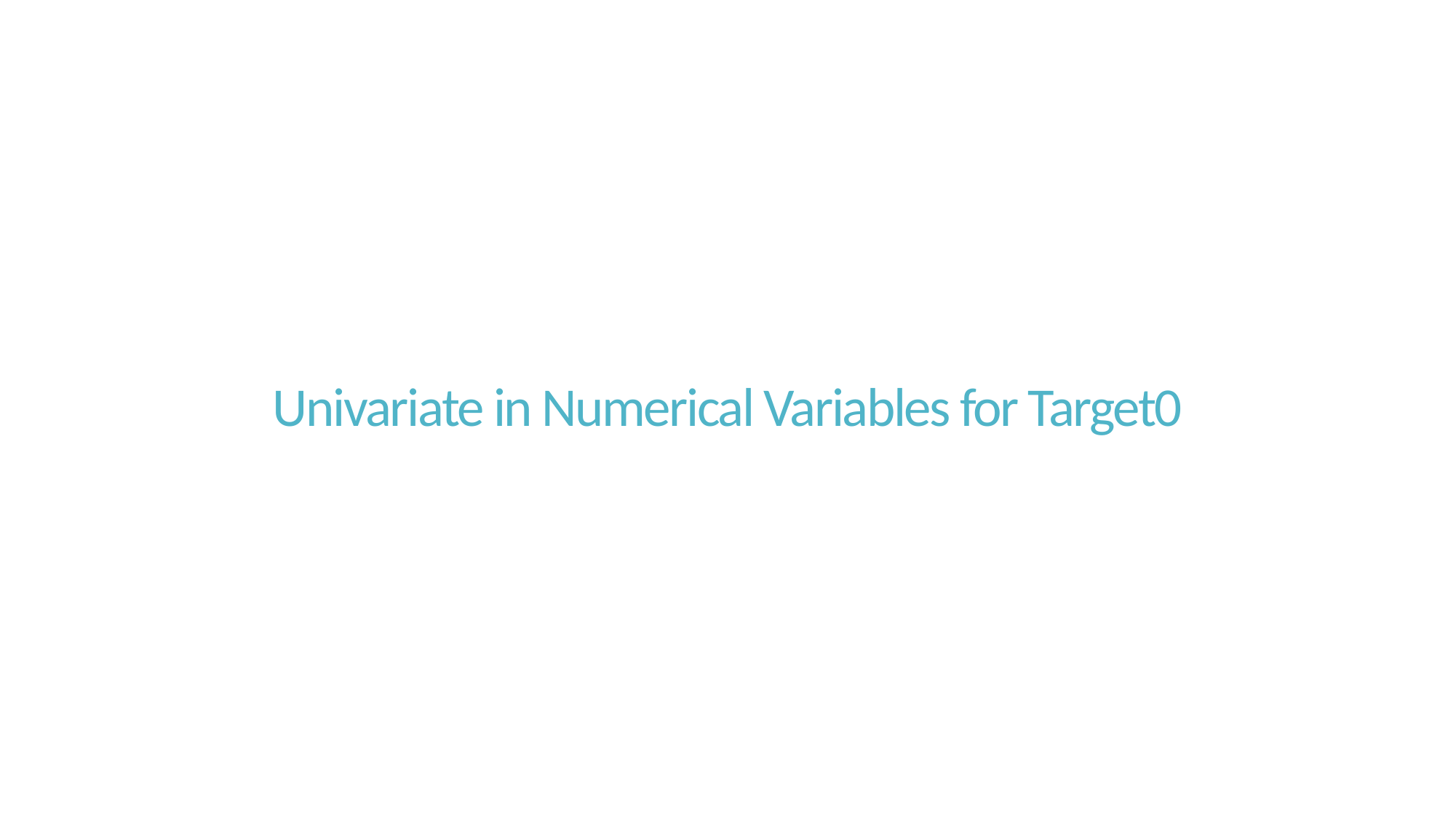

# Univariate in Numerical Variables for Target0